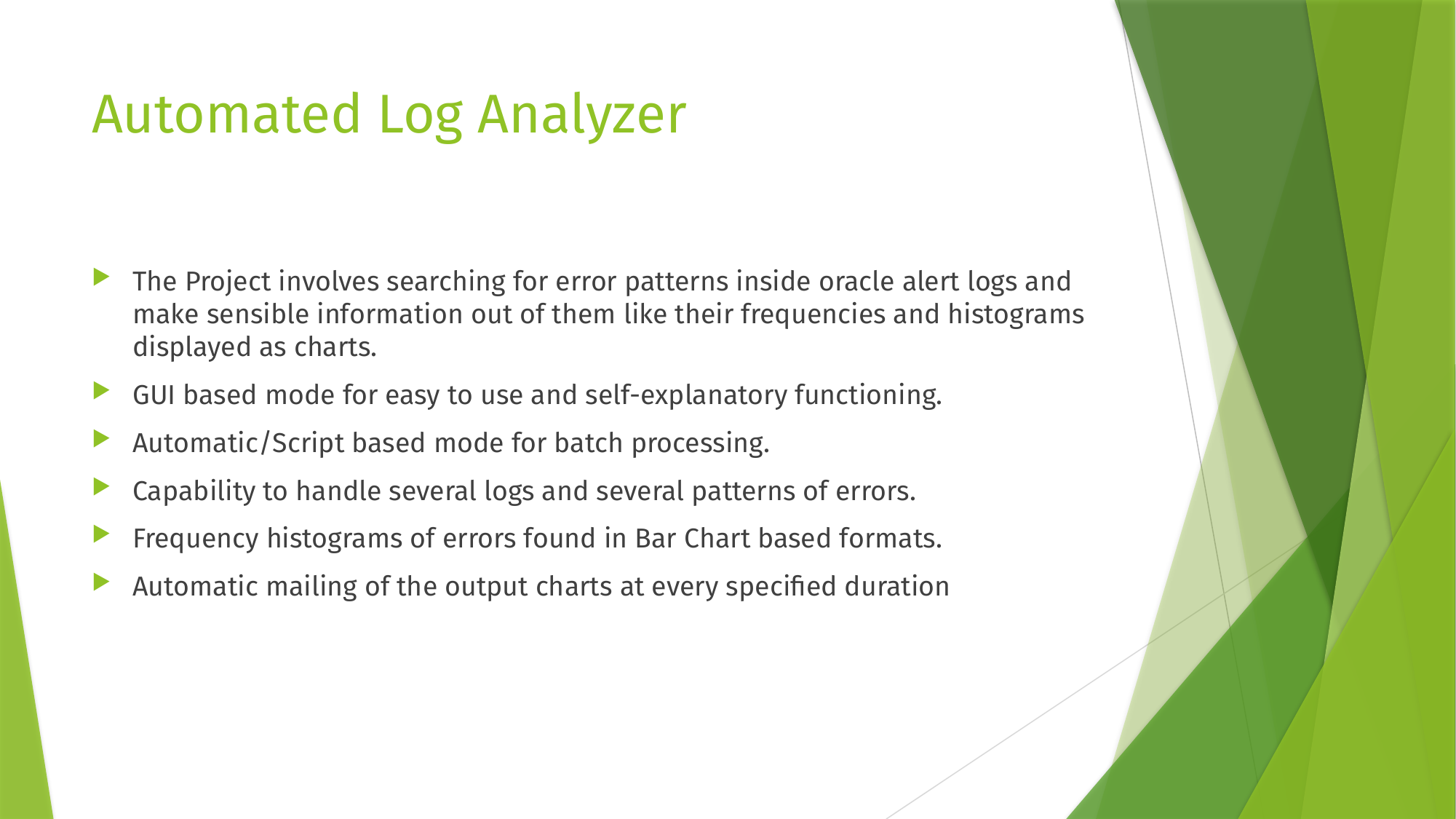

# Automated Log Analyzer
The Project involves searching for error patterns inside oracle alert logs and make sensible information out of them like their frequencies and histograms displayed as charts.
GUI based mode for easy to use and self-explanatory functioning.
Automatic/Script based mode for batch processing.
Capability to handle several logs and several patterns of errors.
Frequency histograms of errors found in Bar Chart based formats.
Automatic mailing of the output charts at every specified duration